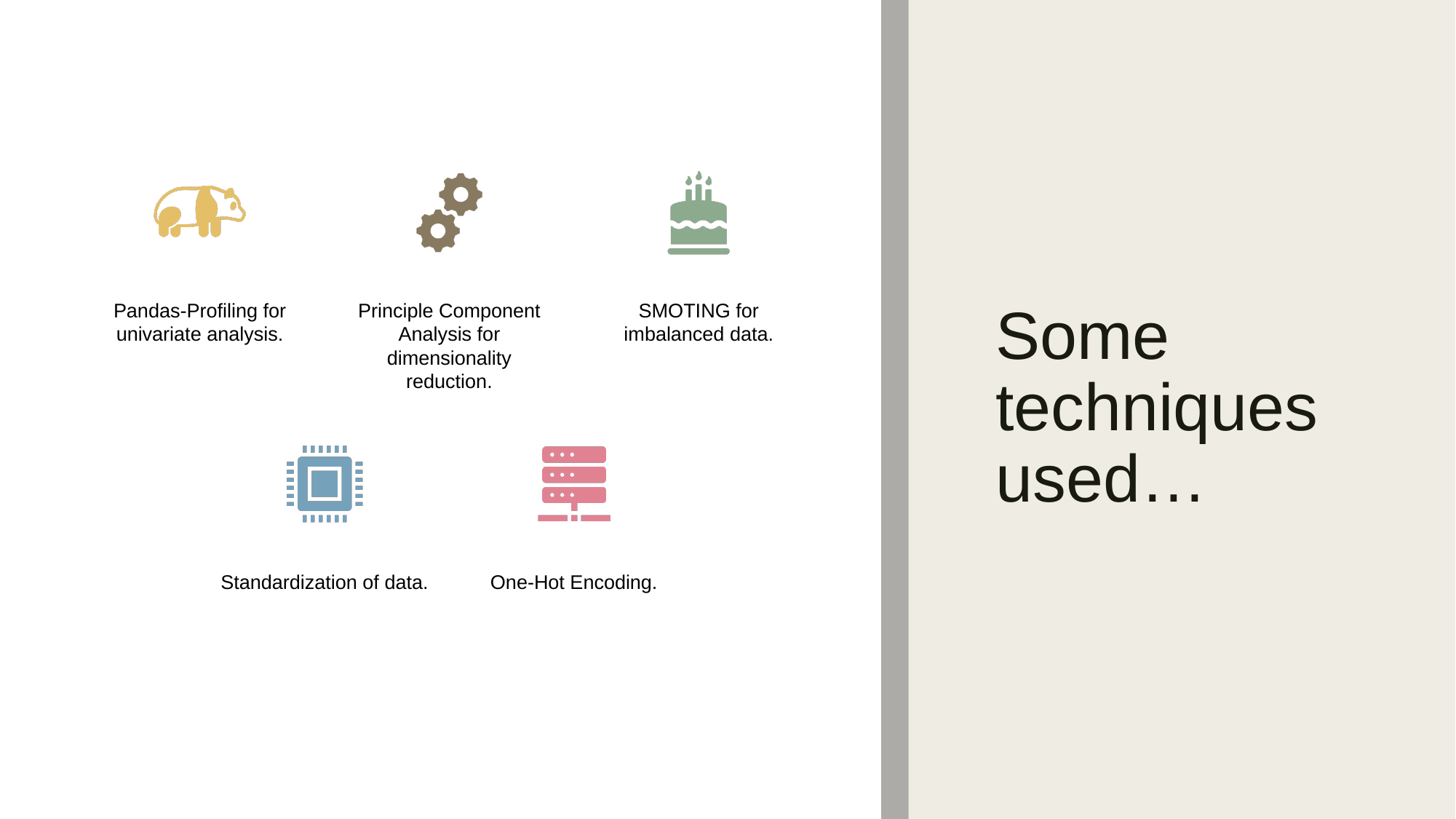

Some techniques used…

Pandas-Profiling for univariate analysis.
Principle Component Analysis for dimensionality reduction.
SMOTING for imbalanced data.

Standardization of data.
One-Hot Encoding.